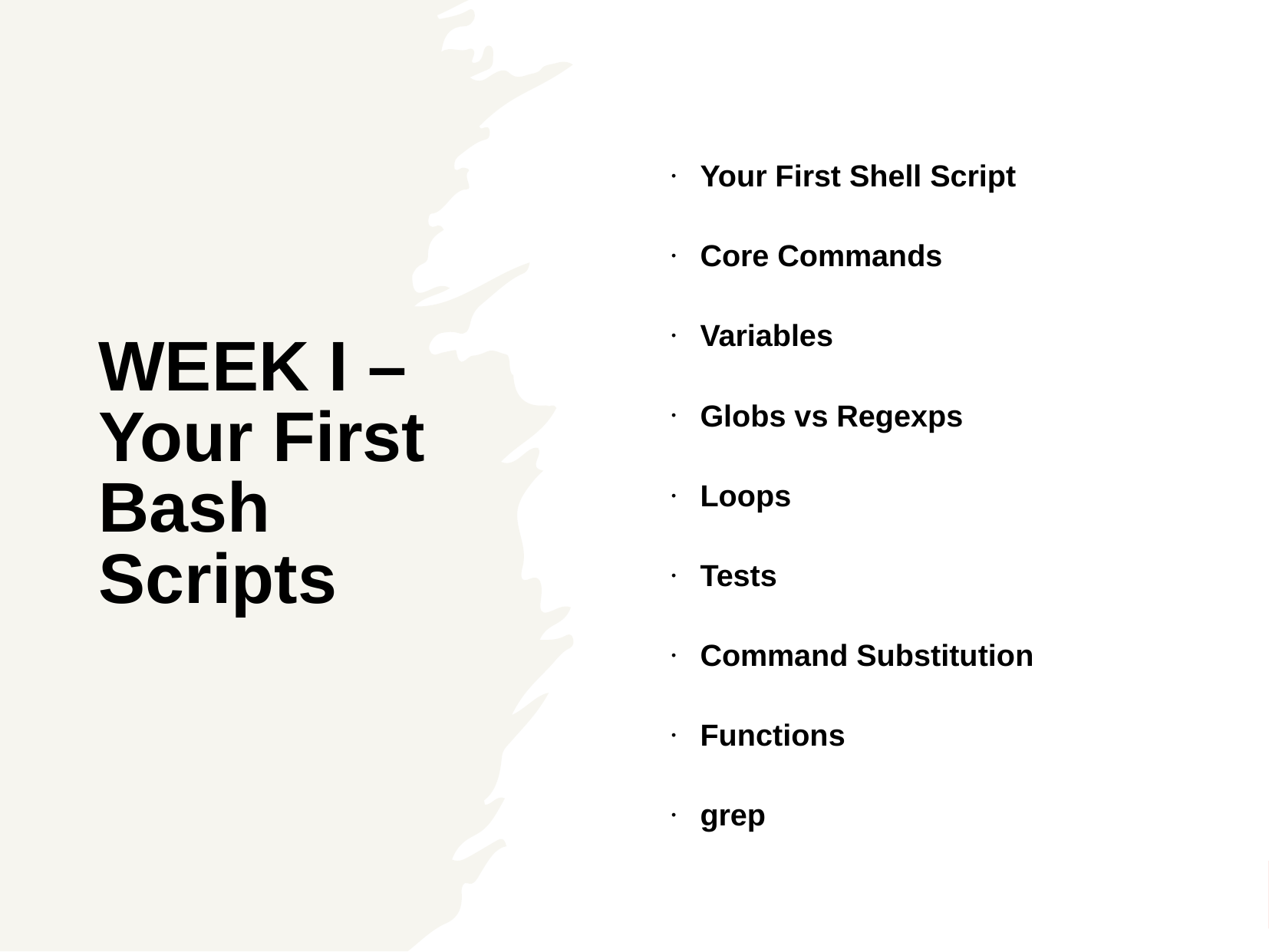

WEEK I – Your First Bash Scripts

Your First Shell Script

Core Commands

Variables

Globs vs Regexps

Loops

Tests

Command Substitution

Functions

grep